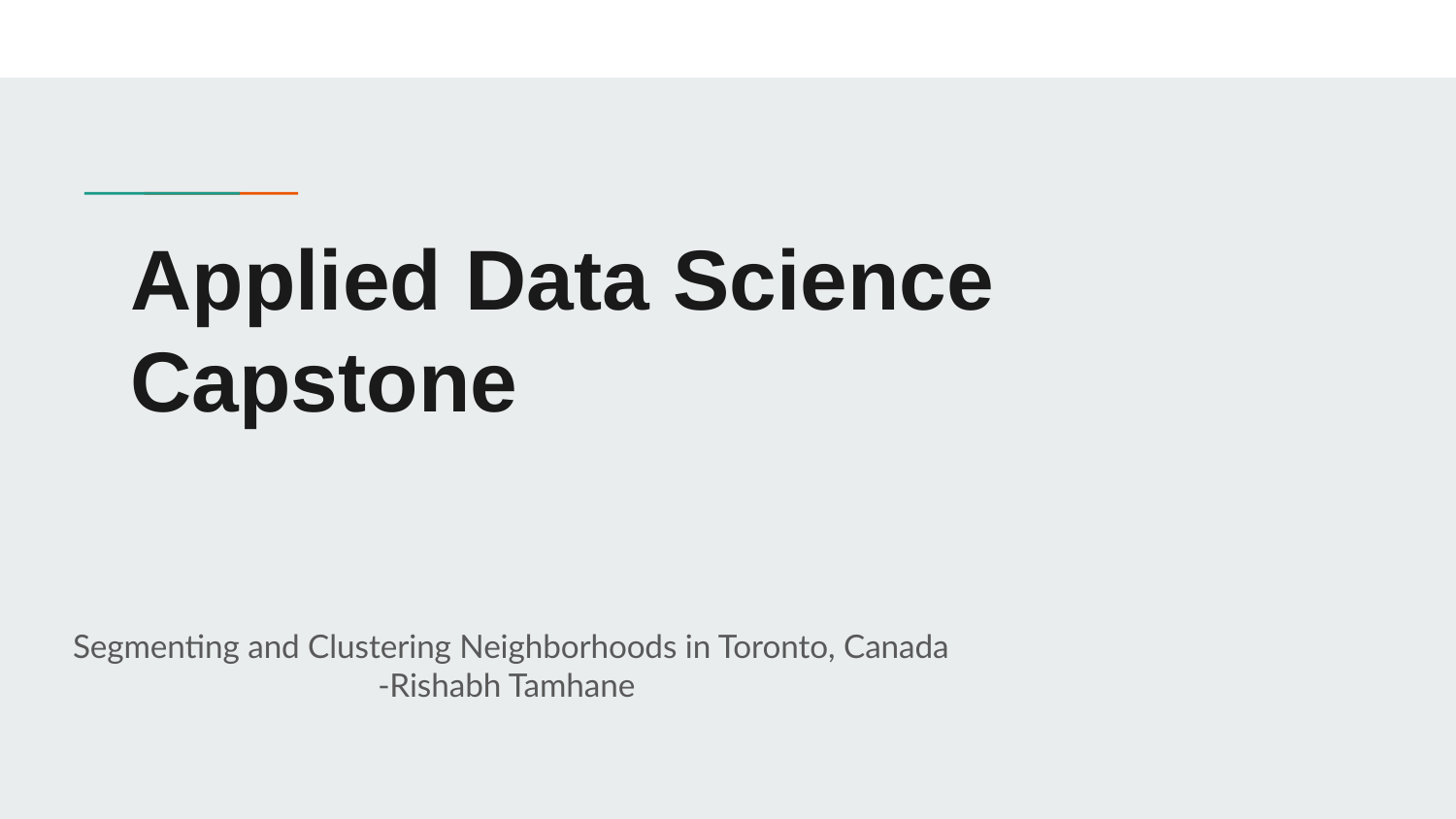

# Applied Data Science Capstone
Segmenting and Clustering Neighborhoods in Toronto, Canada
                                     -Rishabh Tamhane